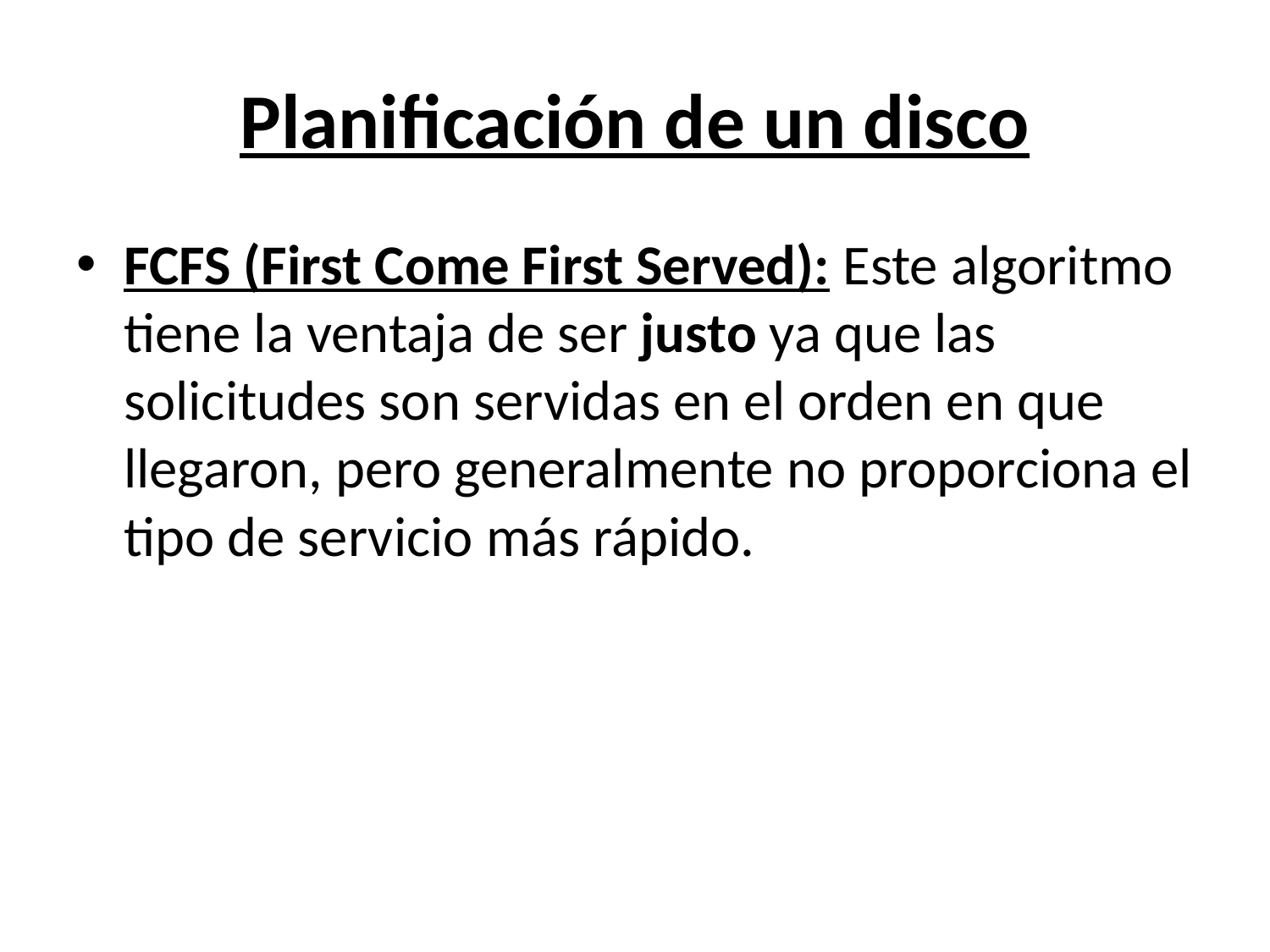

# Planificación de un disco
FCFS (First Come First Served): Este algoritmo tiene la ventaja de ser justo ya que las solicitudes son servidas en el orden en que llegaron, pero generalmente no proporciona el tipo de servicio más rápido.